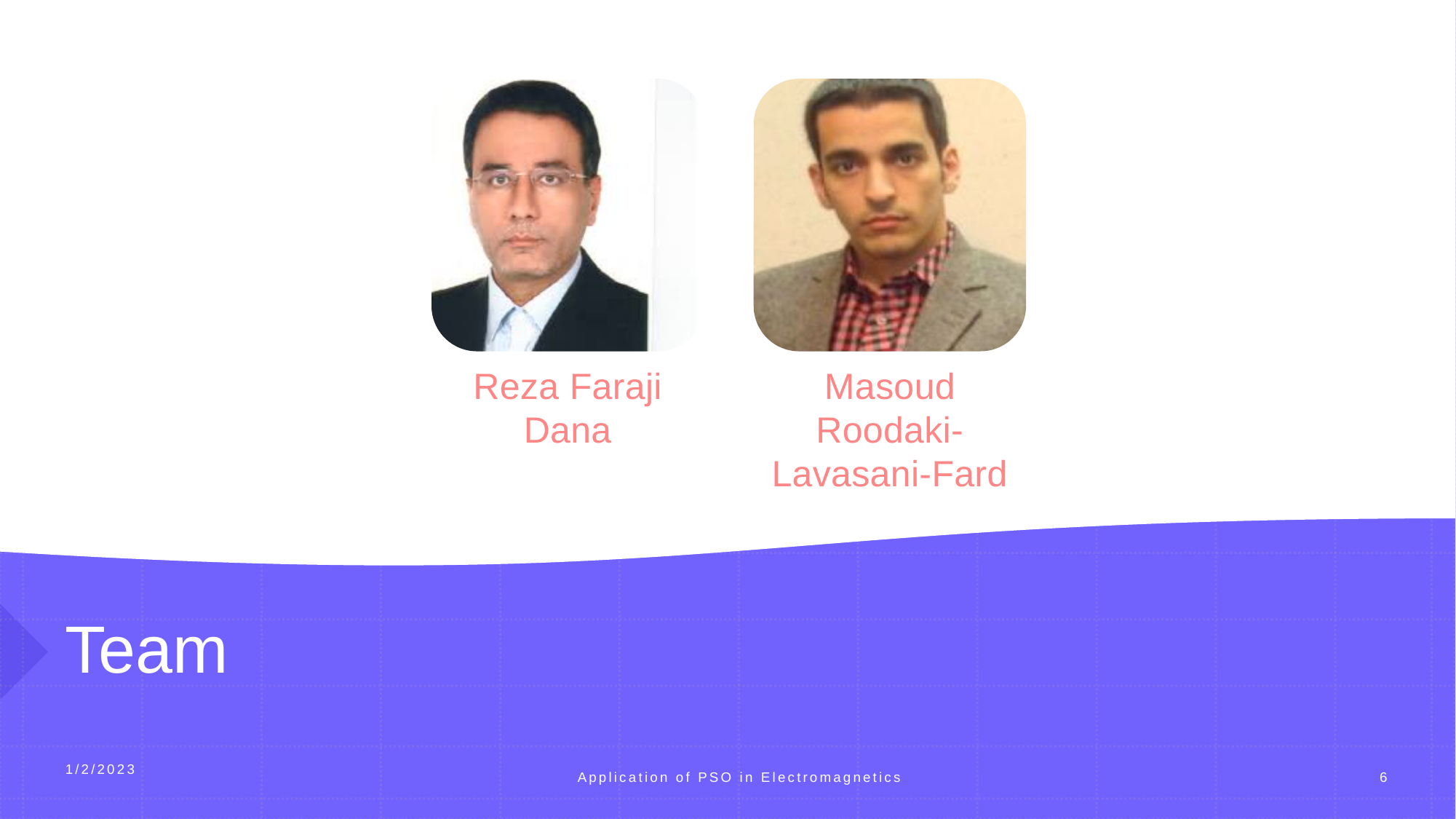

Reza Faraji Dana
Masoud Roodaki-Lavasani-Fard
# Team
Application of PSO in Electromagnetics
1/2/2023

6